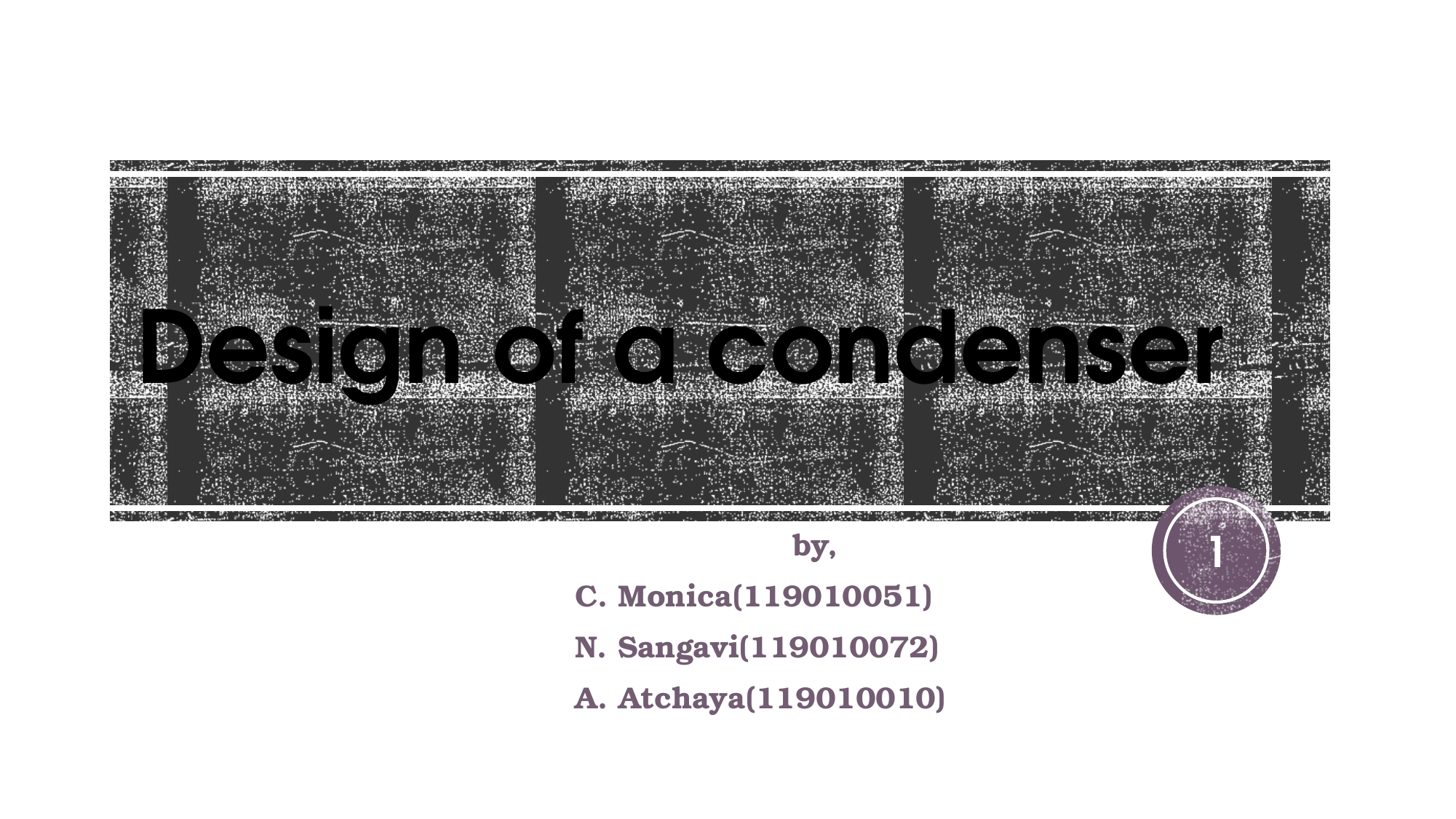

# Design of a condenser
1
						by,
				C. Monica(119010051)
				N. Sangavi(119010072)
				A. Atchaya(119010010)